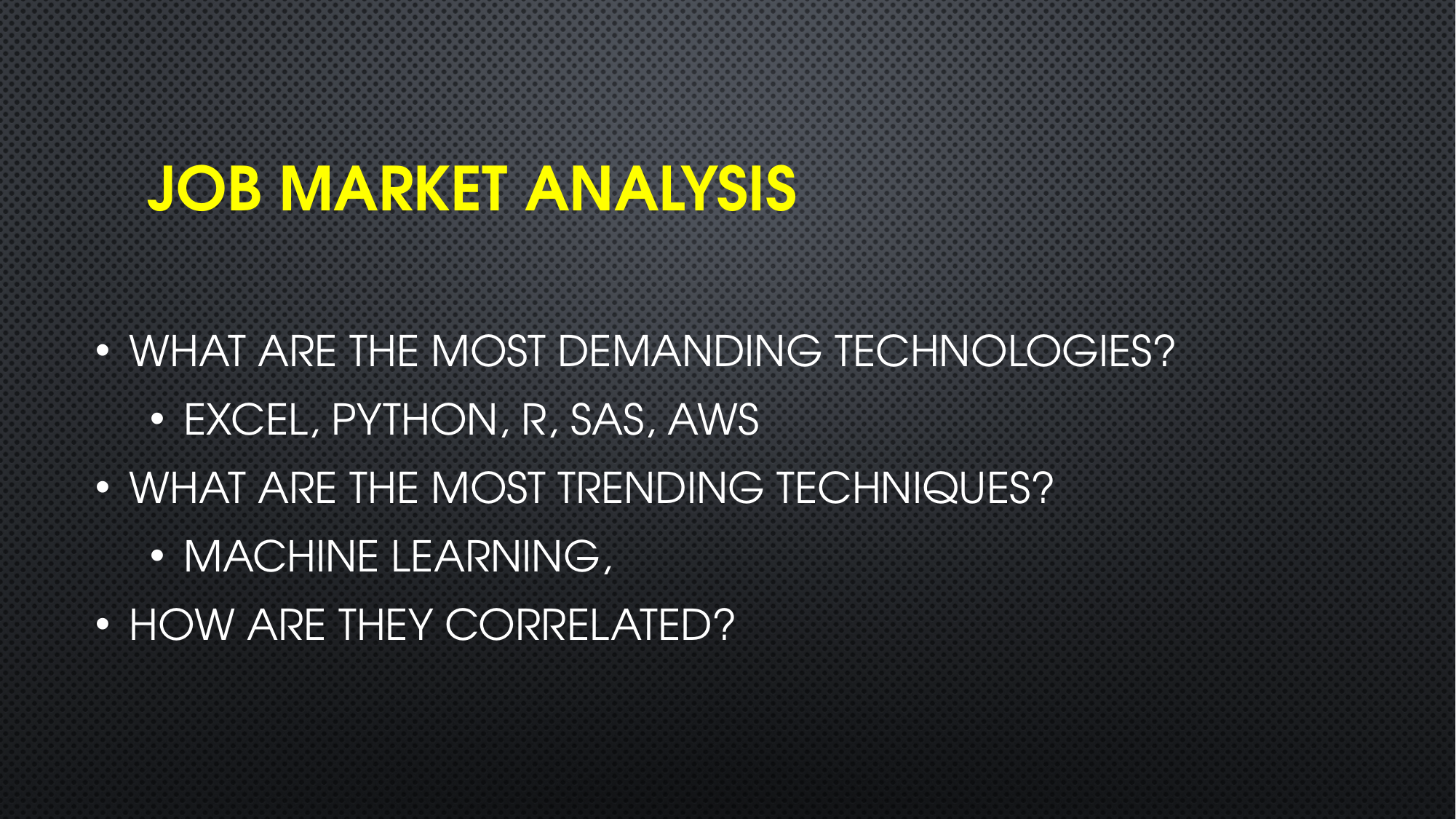

# Job Market analysis
What Are the Most Demanding Technologies?
Excel, Python, R, SAS, AWS
What Are the Most Trending Techniques?
Machine Learning,
How are They Correlated?